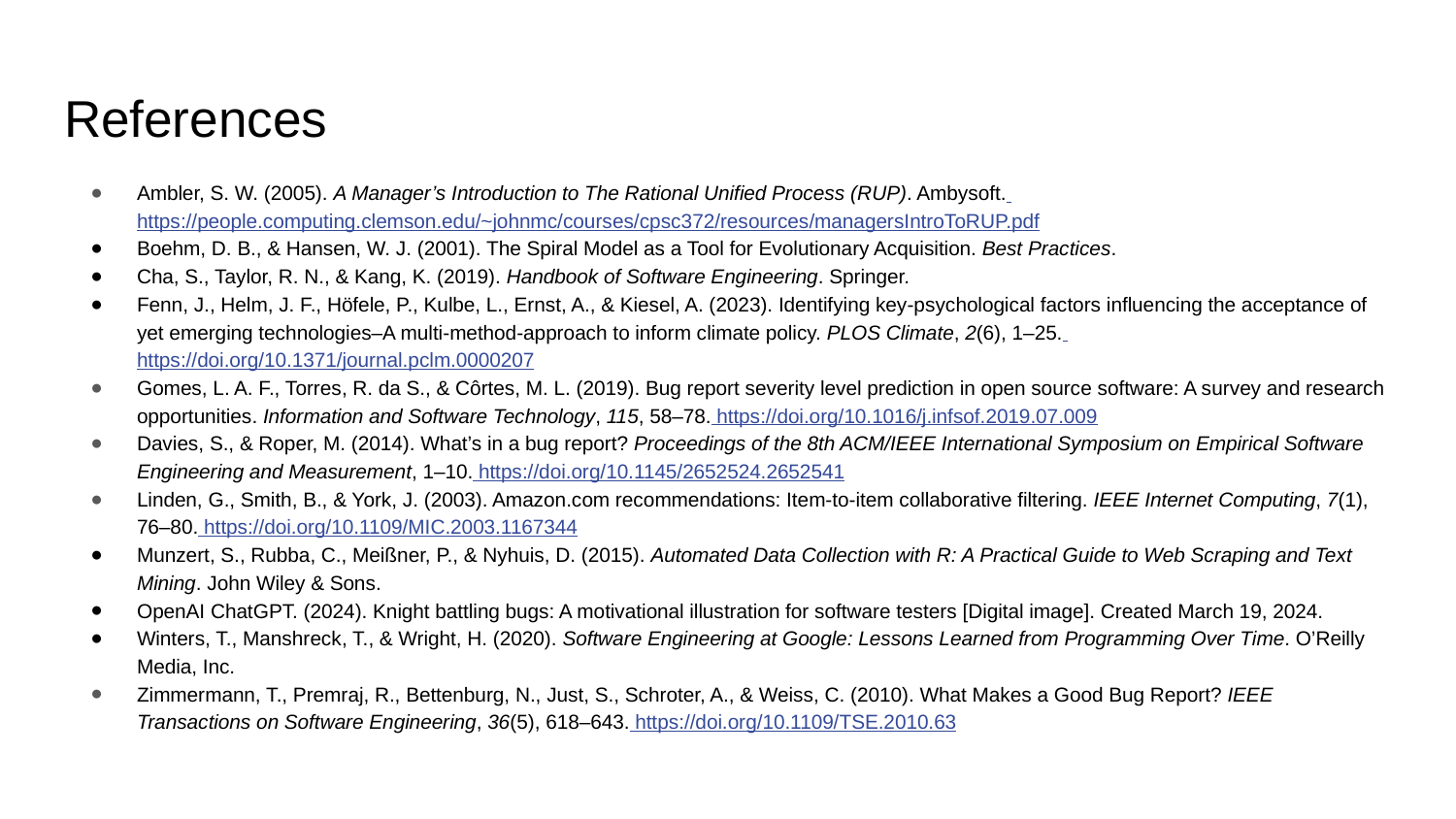

# References
Ambler, S. W. (2005). A Manager’s Introduction to The Rational Unified Process (RUP). Ambysoft. https://people.computing.clemson.edu/~johnmc/courses/cpsc372/resources/managersIntroToRUP.pdf
Boehm, D. B., & Hansen, W. J. (2001). The Spiral Model as a Tool for Evolutionary Acquisition. Best Practices.
Cha, S., Taylor, R. N., & Kang, K. (2019). Handbook of Software Engineering. Springer.
Fenn, J., Helm, J. F., Höfele, P., Kulbe, L., Ernst, A., & Kiesel, A. (2023). Identifying key-psychological factors influencing the acceptance of yet emerging technologies–A multi-method-approach to inform climate policy. PLOS Climate, 2(6), 1–25. https://doi.org/10.1371/journal.pclm.0000207
Gomes, L. A. F., Torres, R. da S., & Côrtes, M. L. (2019). Bug report severity level prediction in open source software: A survey and research opportunities. Information and Software Technology, 115, 58–78. https://doi.org/10.1016/j.infsof.2019.07.009
Davies, S., & Roper, M. (2014). What’s in a bug report? Proceedings of the 8th ACM/IEEE International Symposium on Empirical Software Engineering and Measurement, 1–10. https://doi.org/10.1145/2652524.2652541
Linden, G., Smith, B., & York, J. (2003). Amazon.com recommendations: Item-to-item collaborative filtering. IEEE Internet Computing, 7(1), 76–80. https://doi.org/10.1109/MIC.2003.1167344
Munzert, S., Rubba, C., Meißner, P., & Nyhuis, D. (2015). Automated Data Collection with R: A Practical Guide to Web Scraping and Text Mining. John Wiley & Sons.
OpenAI ChatGPT. (2024). Knight battling bugs: A motivational illustration for software testers [Digital image]. Created March 19, 2024.
Winters, T., Manshreck, T., & Wright, H. (2020). Software Engineering at Google: Lessons Learned from Programming Over Time. O’Reilly Media, Inc.
Zimmermann, T., Premraj, R., Bettenburg, N., Just, S., Schroter, A., & Weiss, C. (2010). What Makes a Good Bug Report? IEEE Transactions on Software Engineering, 36(5), 618–643. https://doi.org/10.1109/TSE.2010.63